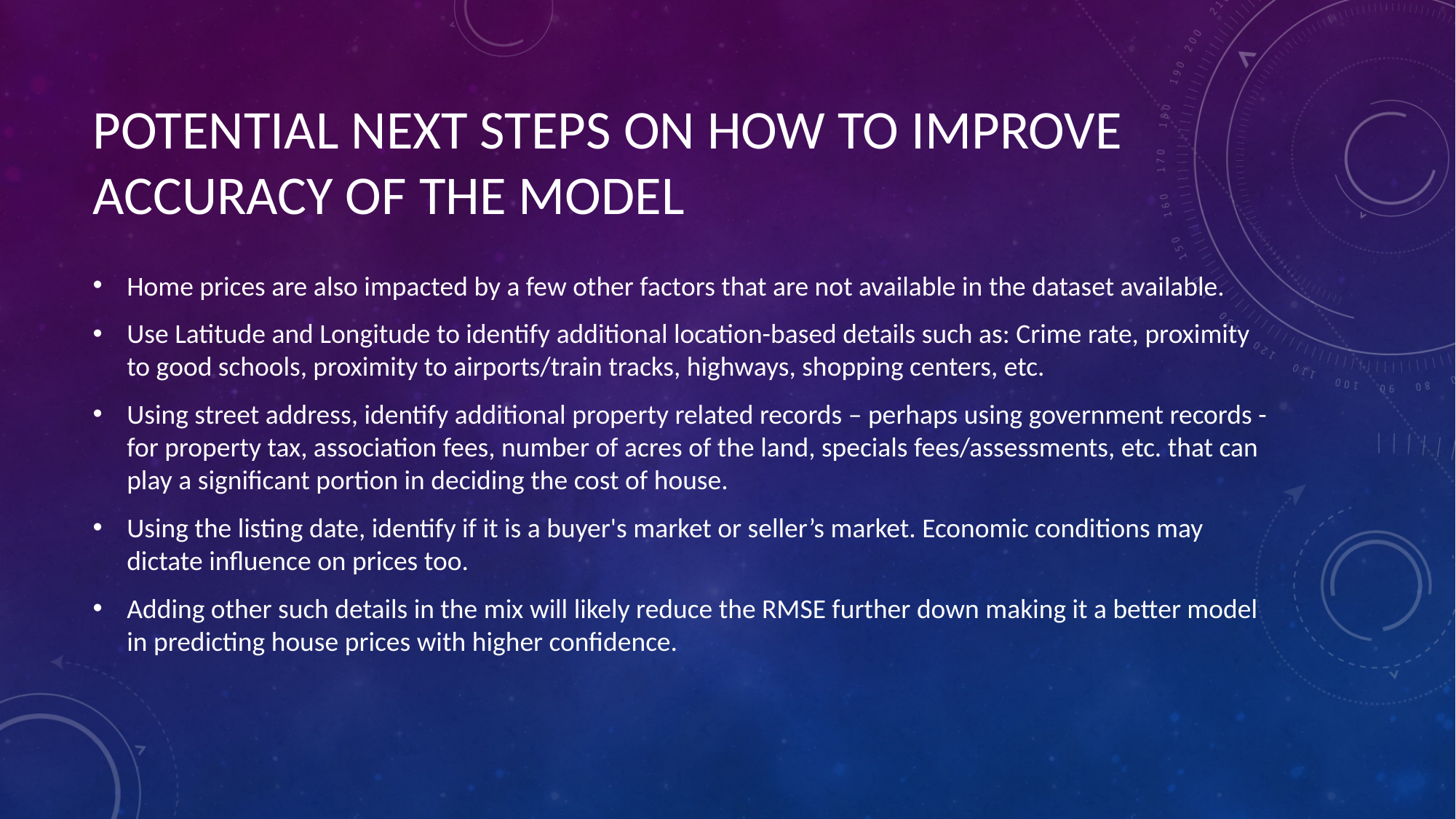

# Potential Next steps on how to improve accuracy of the model
Home prices are also impacted by a few other factors that are not available in the dataset available.
Use Latitude and Longitude to identify additional location-based details such as: Crime rate, proximity to good schools, proximity to airports/train tracks, highways, shopping centers, etc.
Using street address, identify additional property related records – perhaps using government records - for property tax, association fees, number of acres of the land, specials fees/assessments, etc. that can play a significant portion in deciding the cost of house.
Using the listing date, identify if it is a buyer's market or seller’s market. Economic conditions may dictate influence on prices too.
Adding other such details in the mix will likely reduce the RMSE further down making it a better model in predicting house prices with higher confidence.